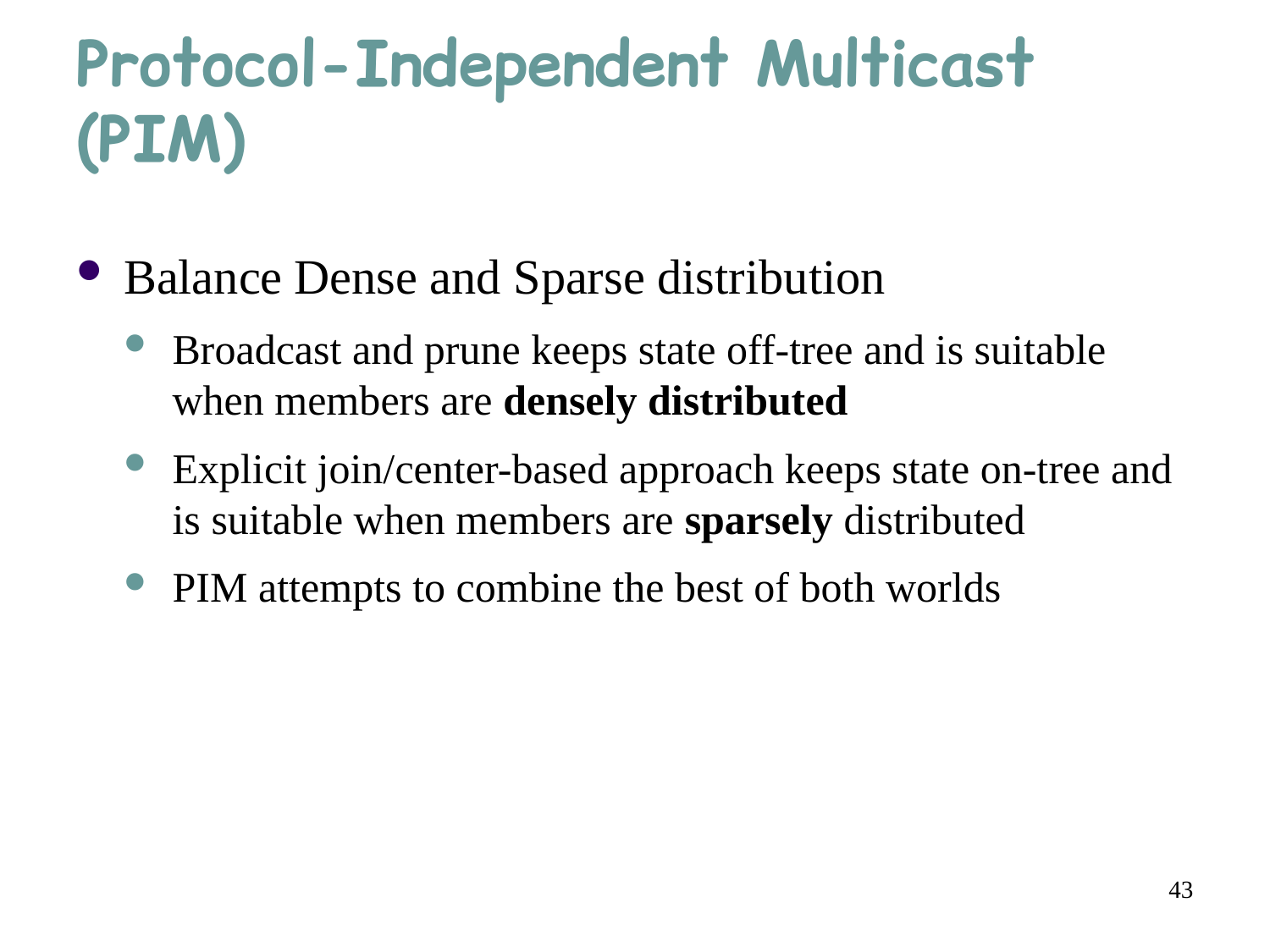

Protocol-Independent Multicast (PIM)
Balance Dense and Sparse distribution
Broadcast and prune keeps state off-tree and is suitable when members are densely distributed
Explicit join/center-based approach keeps state on-tree and is suitable when members are sparsely distributed
PIM attempts to combine the best of both worlds
43